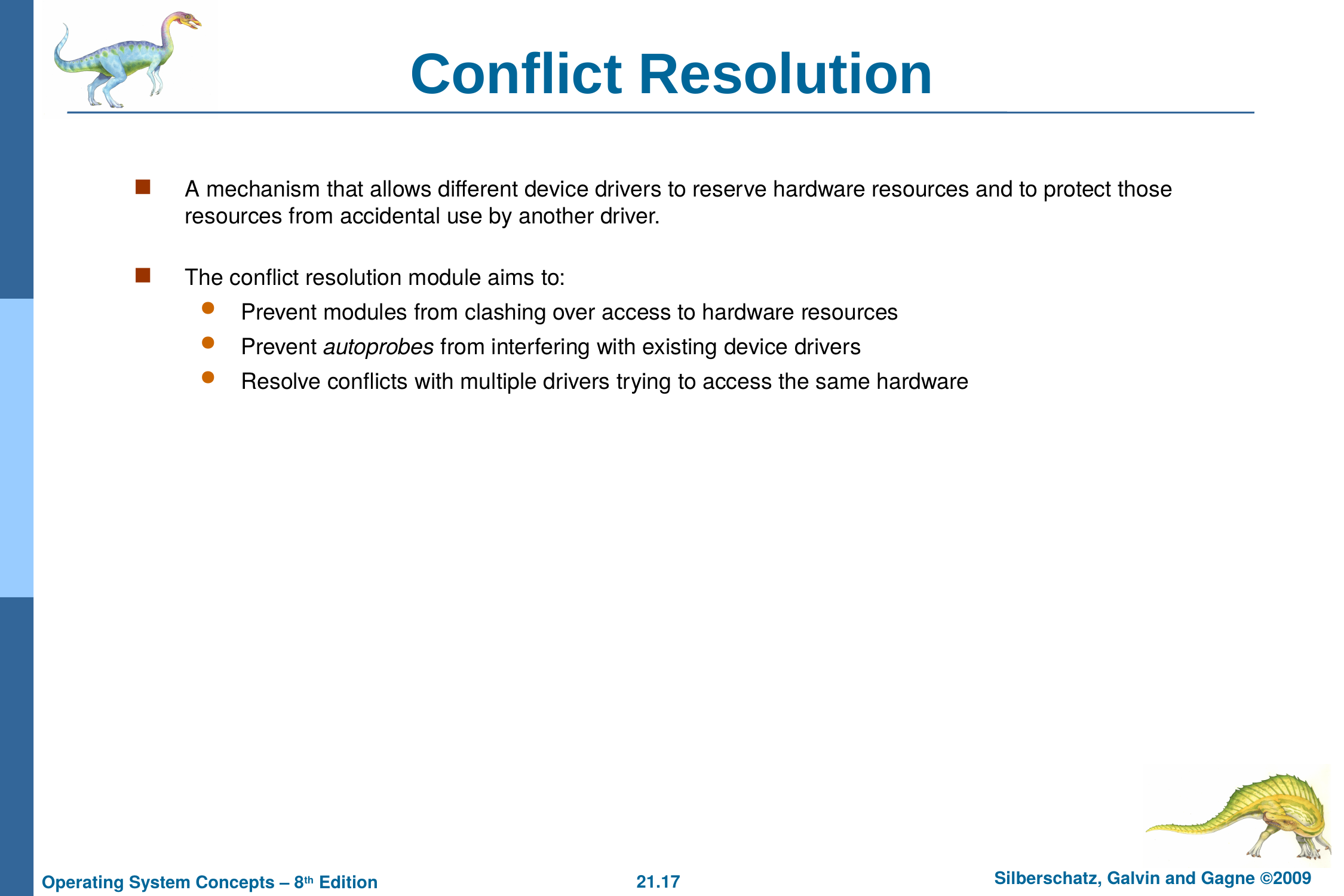

# Conflict Resolution
A mechanism that allows different device drivers to reserve hardware resources and to protect those resources from accidental use by another driver.
The conflict resolution module aims to:
Prevent modules from clashing over access to hardware resources
Prevent autoprobes from interfering with existing device drivers
Resolve conflicts with multiple drivers trying to access the same hardware